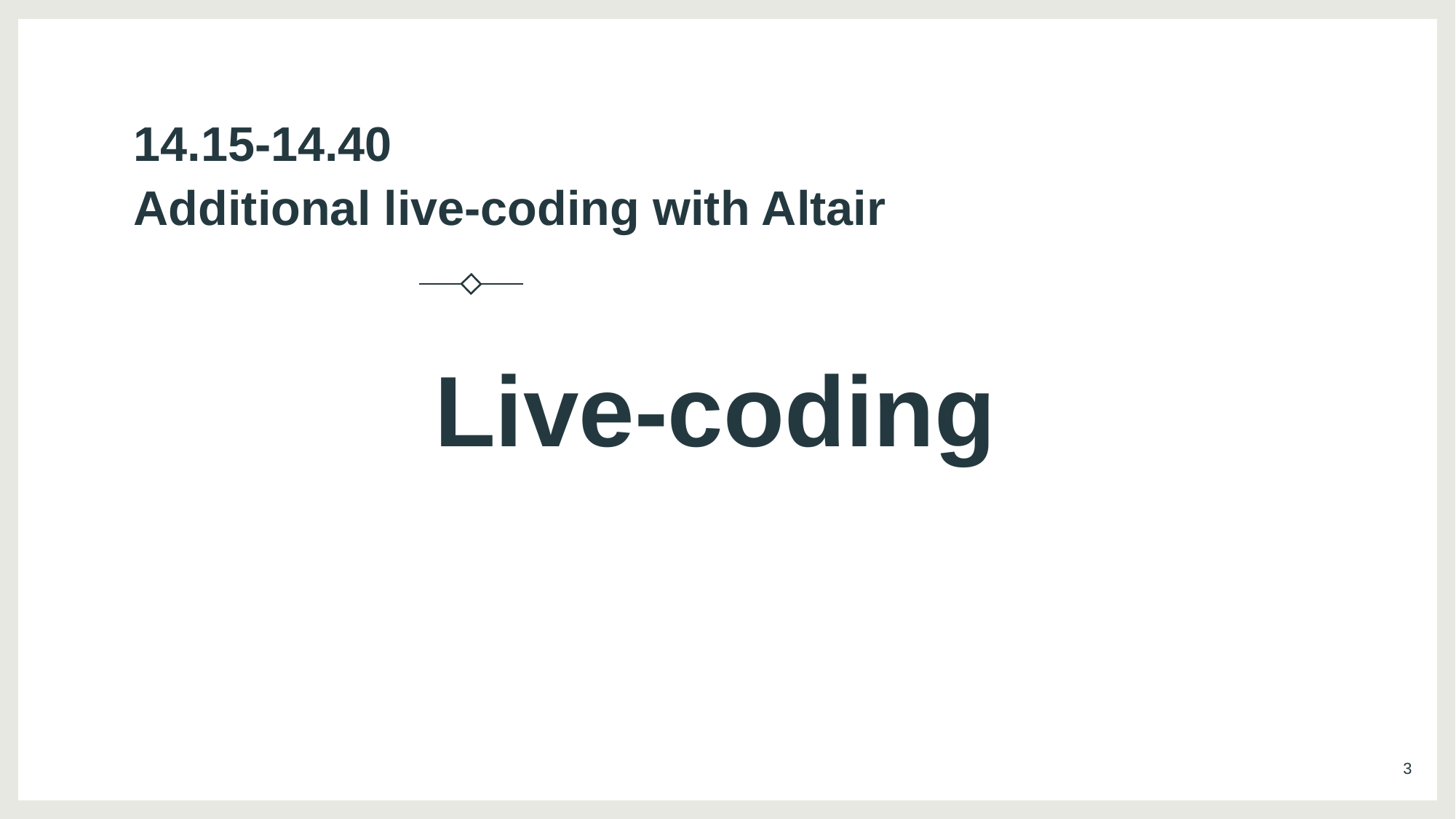

# 14.15-14.40 Additional live-coding with Altair

Live-coding

3